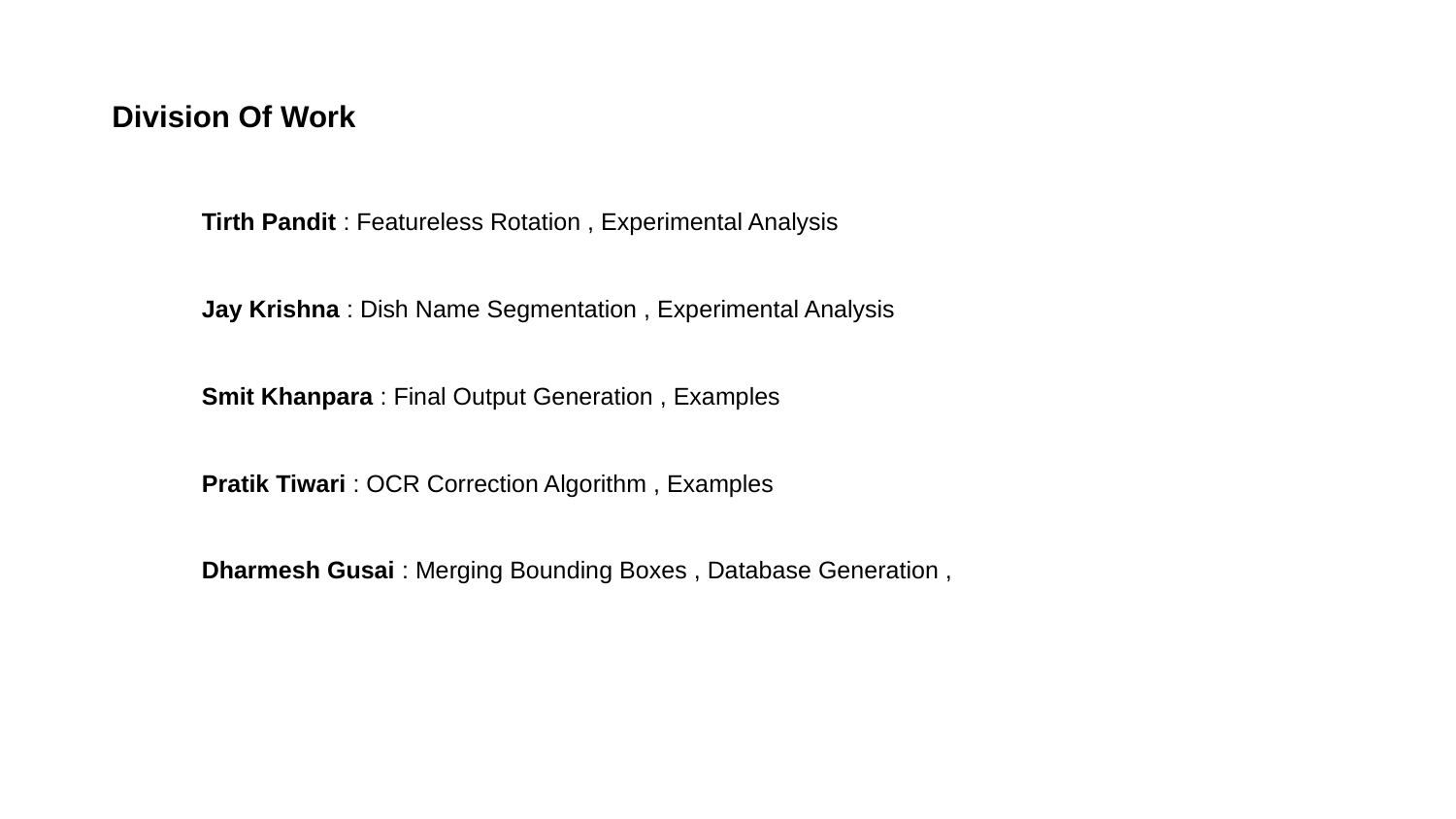

Division Of Work
Tirth Pandit : Featureless Rotation , Experimental Analysis

Jay Krishna : Dish Name Segmentation , Experimental Analysis

Smit Khanpara : Final Output Generation , Examples

Pratik Tiwari : OCR Correction Algorithm , Examples

Dharmesh Gusai : Merging Bounding Boxes , Database Generation ,